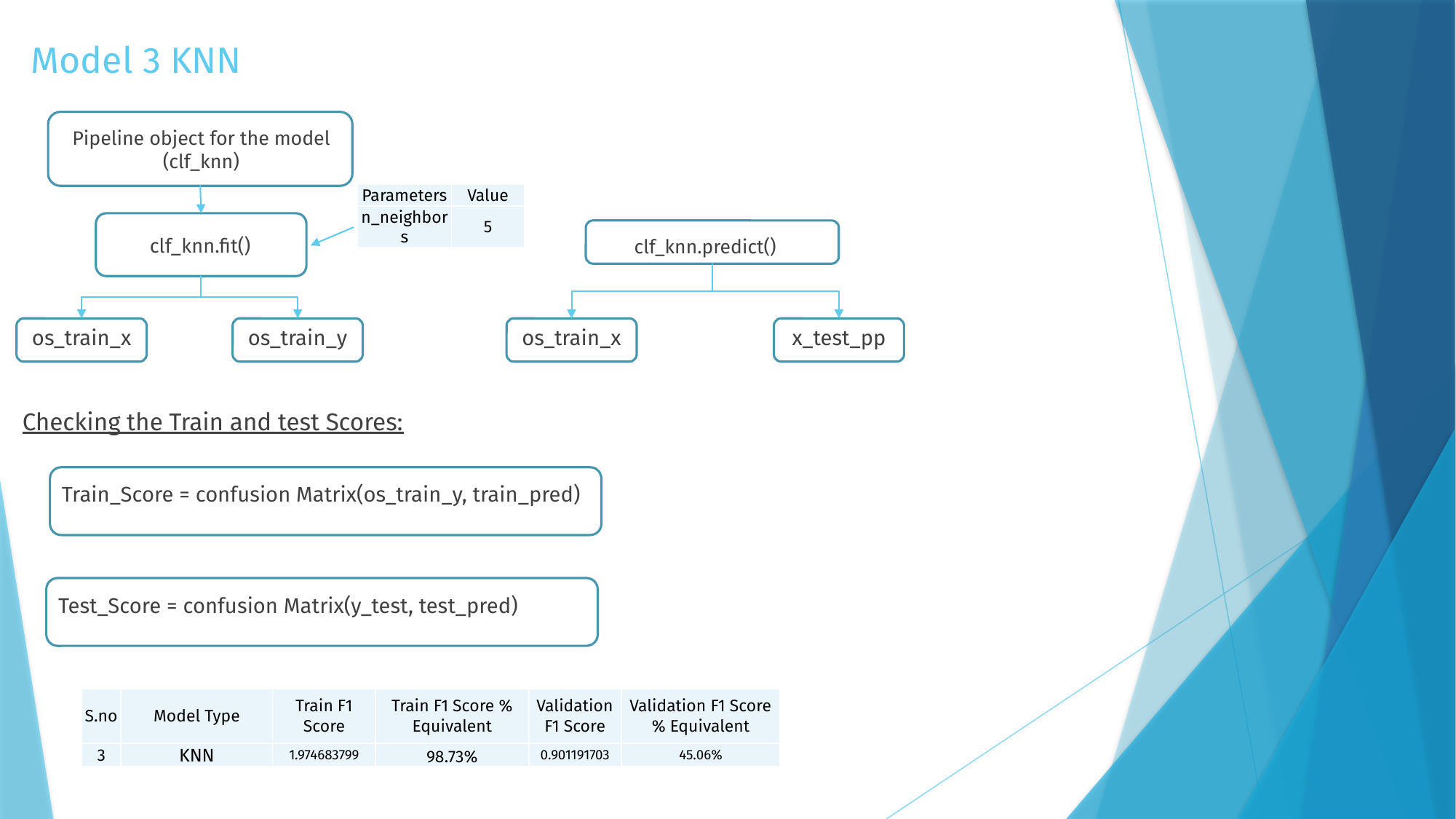

# Model 3 KNN

Pipeline object for the model (clf_knn)
| Parameters | Value |
| --- | --- |
| n\_neighbors | 5 |

clf_knn.fit()
clf_knn.predict()
os_train_x

os_train_x

os_train_y
x_test_pp
Checking the Train and test Scores:

Train_Score = confusion Matrix(os_train_y, train_pred)

Test_Score = confusion Matrix(y_test, test_pred)
| S.no | Model Type | Train F1 Score | Train F1 Score % Equivalent | Validation F1 Score | Validation F1 Score % Equivalent |
| --- | --- | --- | --- | --- | --- |
| 3 | KNN | 1.974683799 | 98.73% | 0.901191703 | 45.06% |